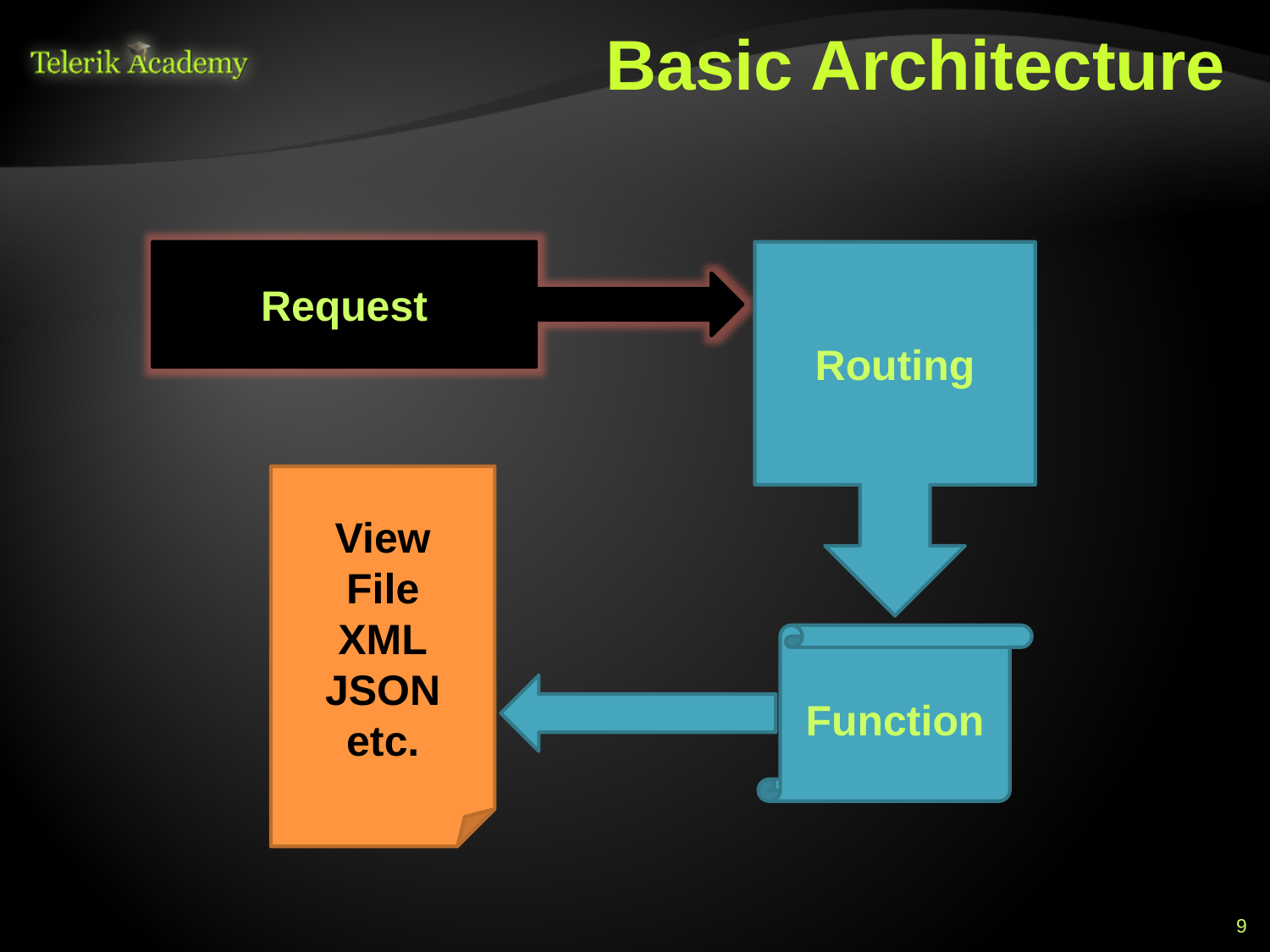

# Basic Architecture
Request
Routing
View
File
XML
JSON
etc.
Function

9